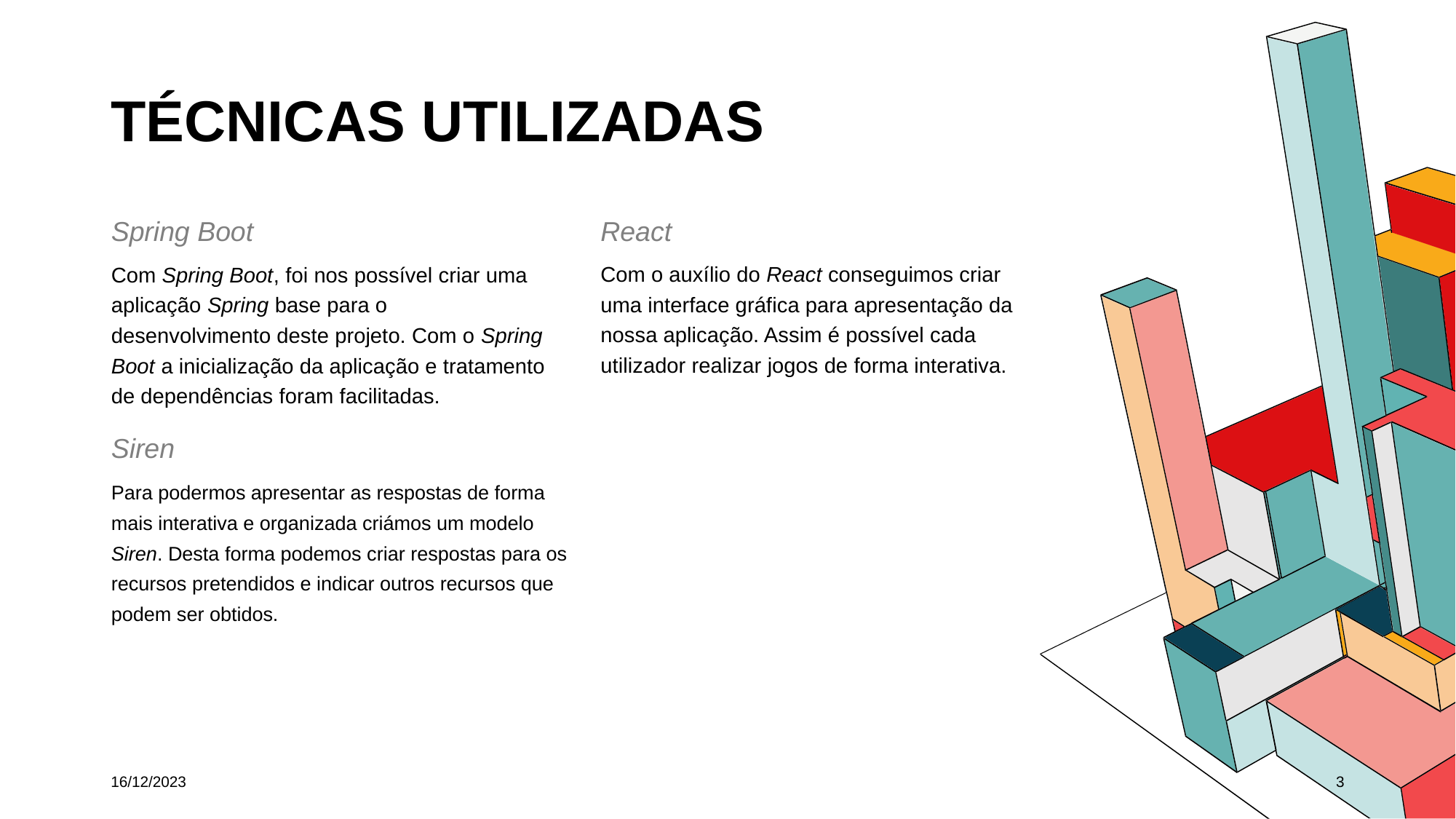

# Técnicas utilizadas
React
Spring Boot
Com o auxílio do React conseguimos criar uma interface gráfica para apresentação da nossa aplicação. Assim é possível cada utilizador realizar jogos de forma interativa.
Com Spring Boot, foi nos possível criar uma aplicação Spring base para o desenvolvimento deste projeto. Com o Spring Boot a inicialização da aplicação e tratamento de dependências foram facilitadas.
Siren
Para podermos apresentar as respostas de forma mais interativa e organizada criámos um modelo Siren. Desta forma podemos criar respostas para os recursos pretendidos e indicar outros recursos que podem ser obtidos.
16/12/2023
3